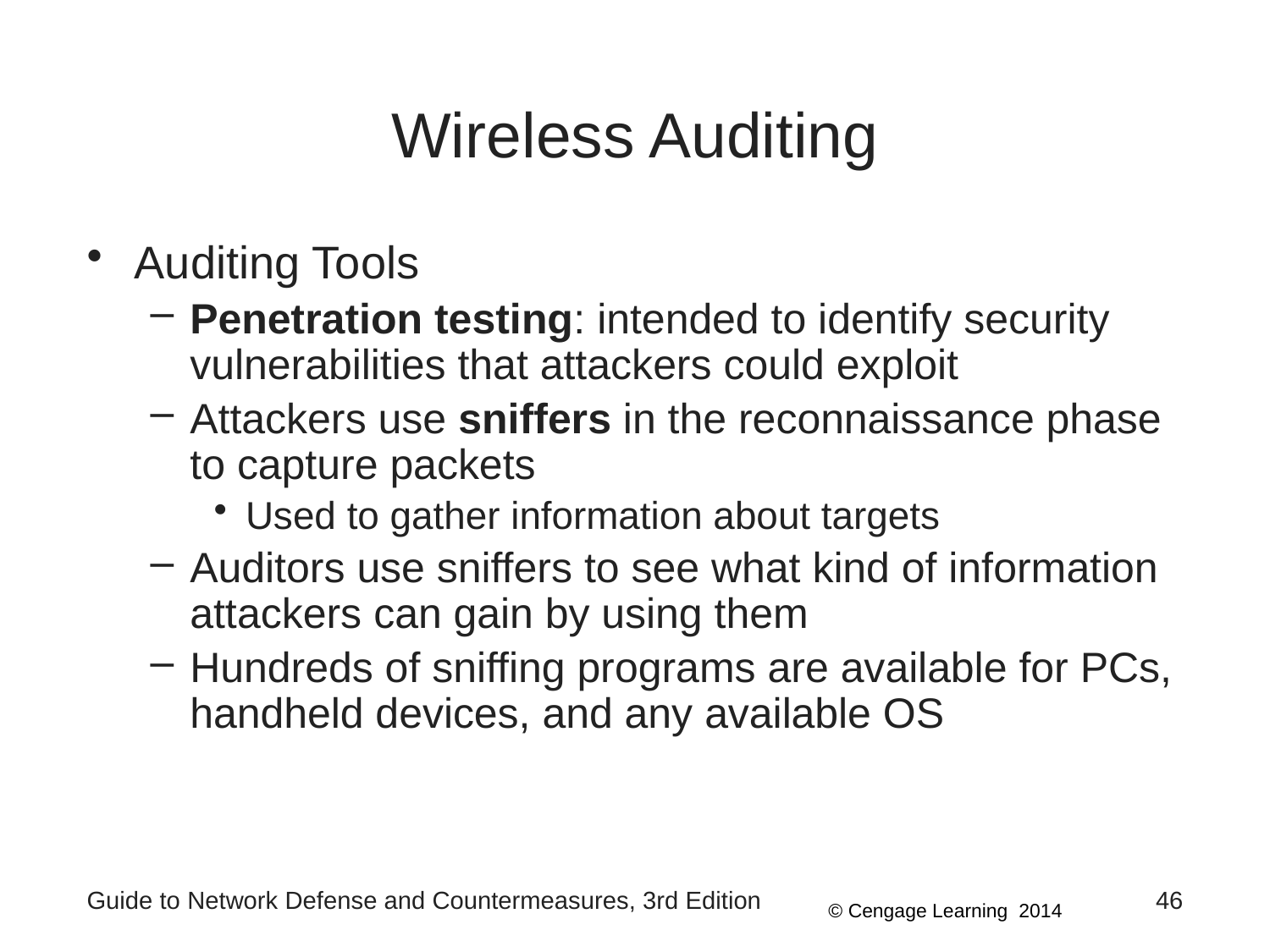

# Wireless Auditing
Auditing Tools
Penetration testing: intended to identify security vulnerabilities that attackers could exploit
Attackers use sniffers in the reconnaissance phase to capture packets
Used to gather information about targets
Auditors use sniffers to see what kind of information attackers can gain by using them
Hundreds of sniffing programs are available for PCs, handheld devices, and any available OS

Guide to Network Defense and Countermeasures, 3rd Edition
46